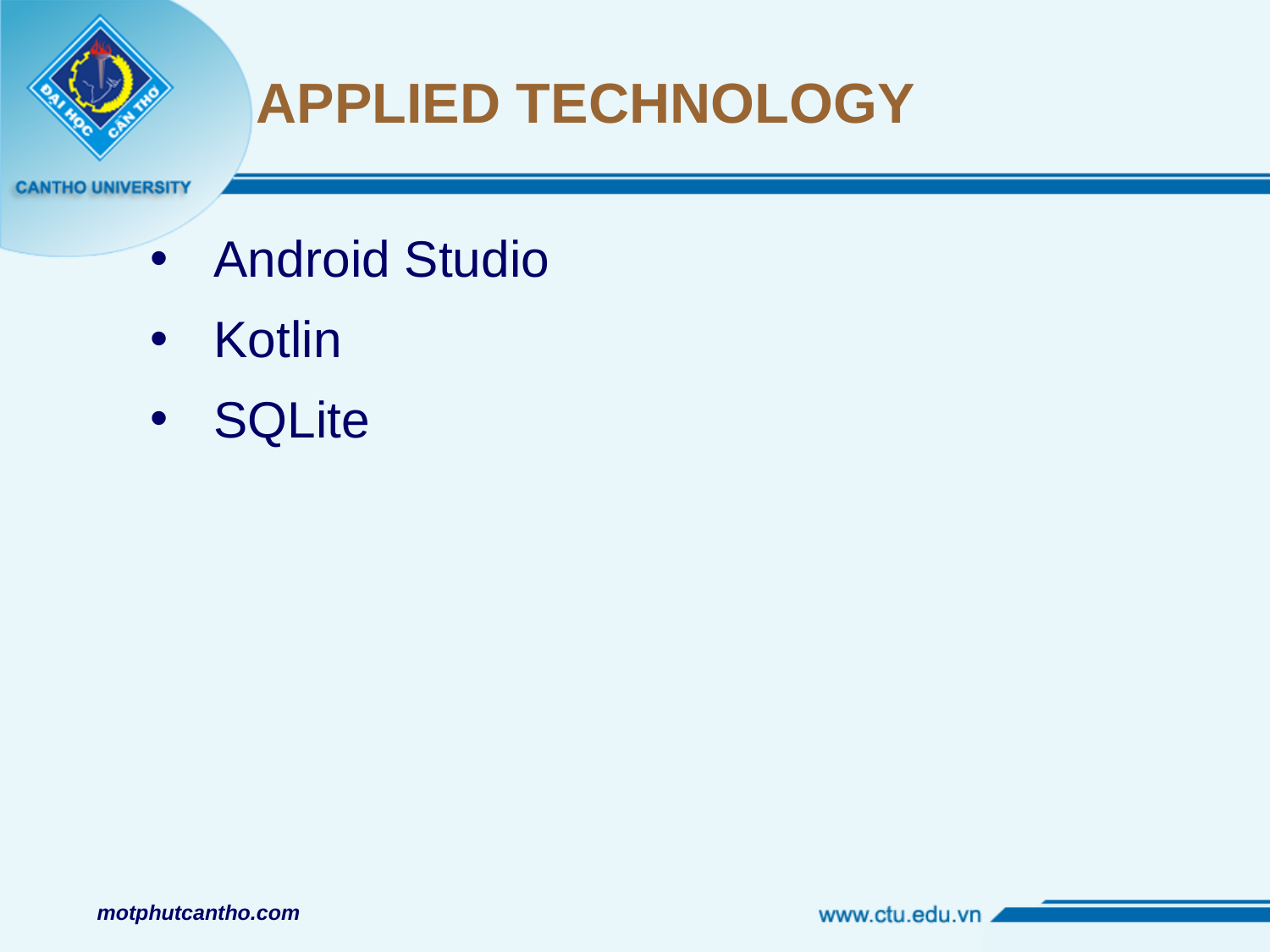

# APPLIED TECHNOLOGY
Android Studio
Kotlin
SQLite

motphutcantho.com